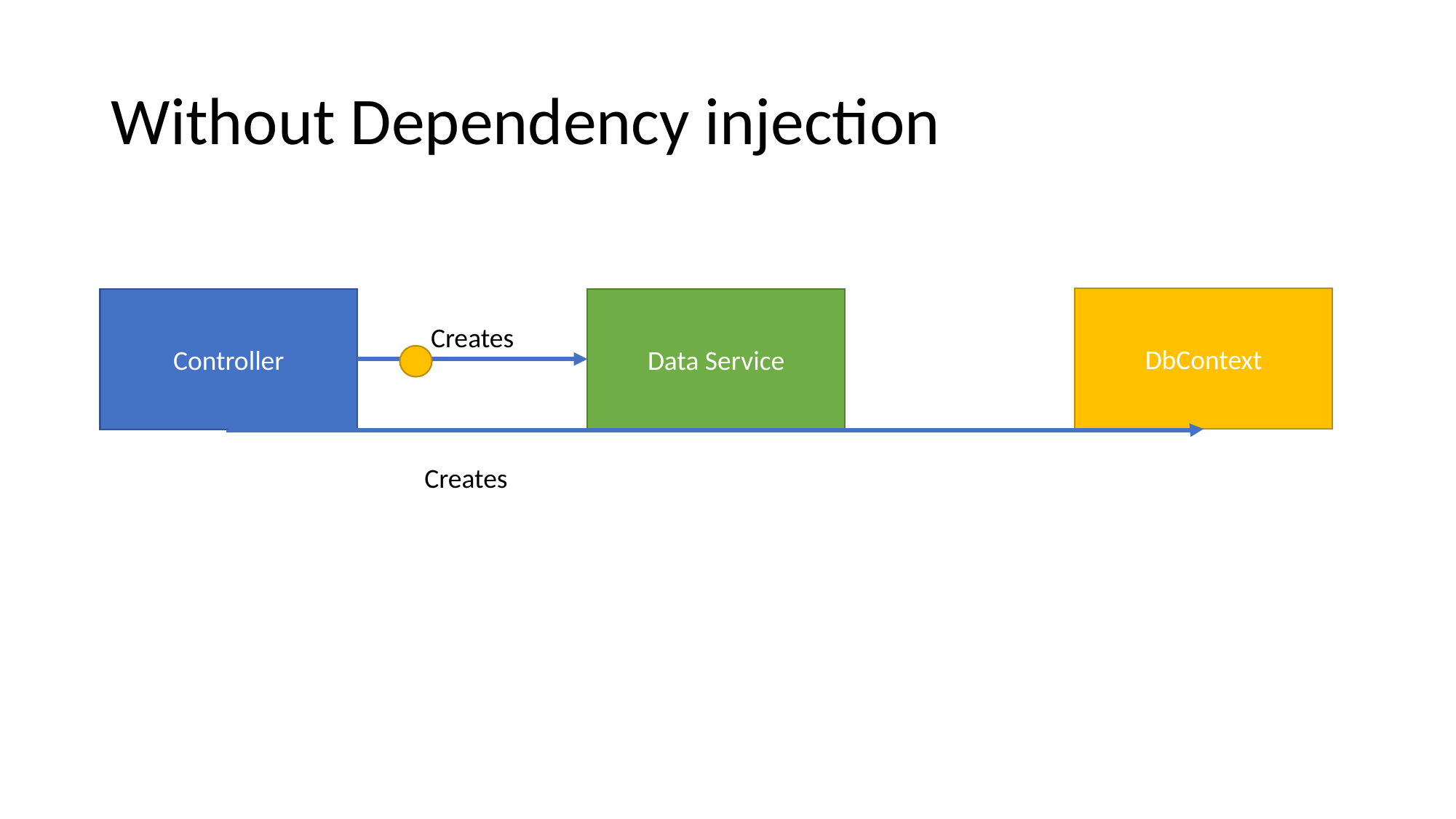

# Without Dependency injection
DbContext
Data Service
Controller
Creates

Creates